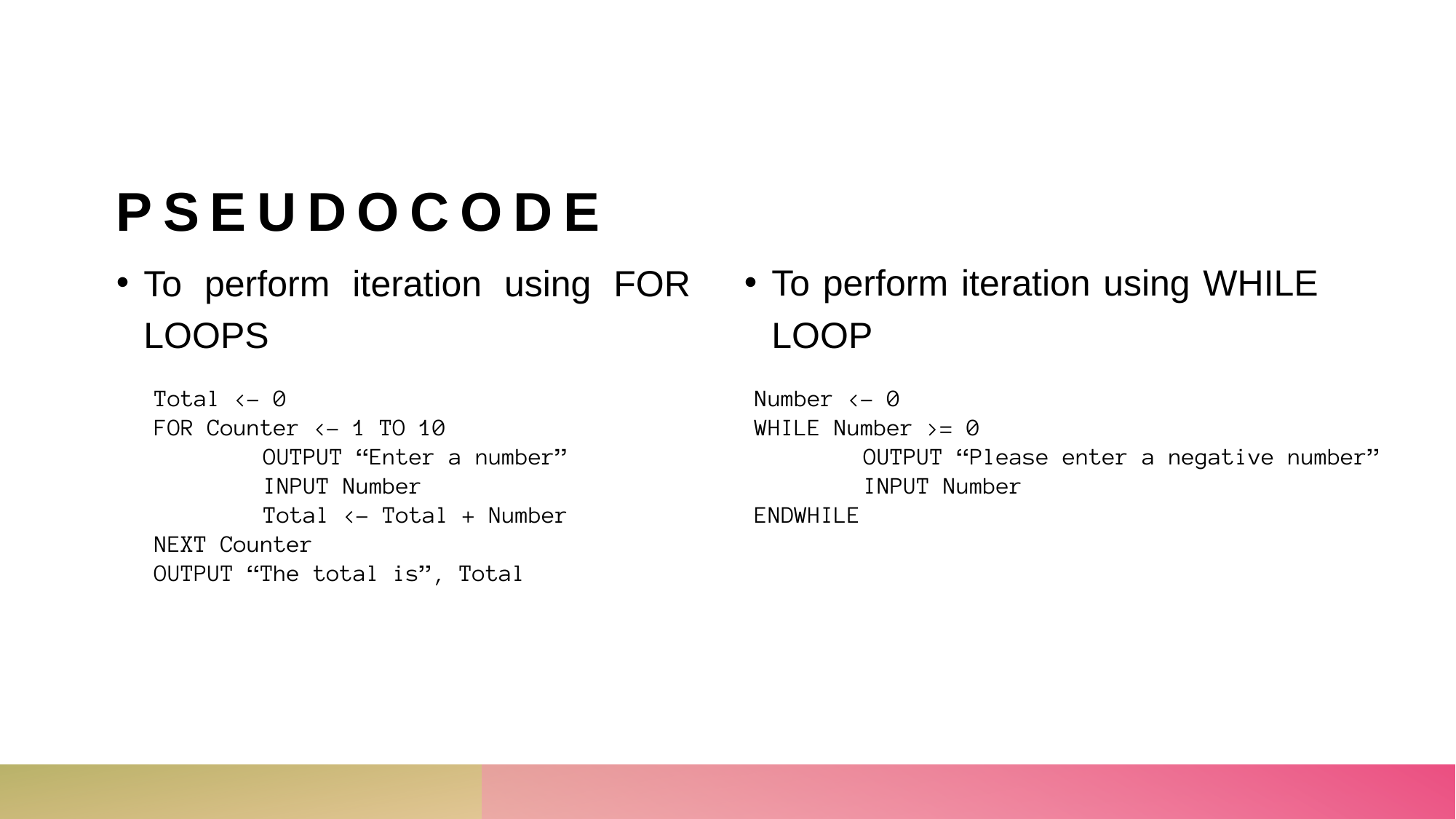

# PSEUDOCODE
To perform iteration using FOR LOOPS
To perform iteration using WHILE LOOP
Total <- 0
FOR Counter <- 1 TO 10
	OUTPUT “Enter a number”
	INPUT Number
	Total <- Total + Number
NEXT Counter
OUTPUT “The total is”, Total
Number <- 0
WHILE Number >= 0
	OUTPUT “Please enter a negative number”
	INPUT Number
ENDWHILE